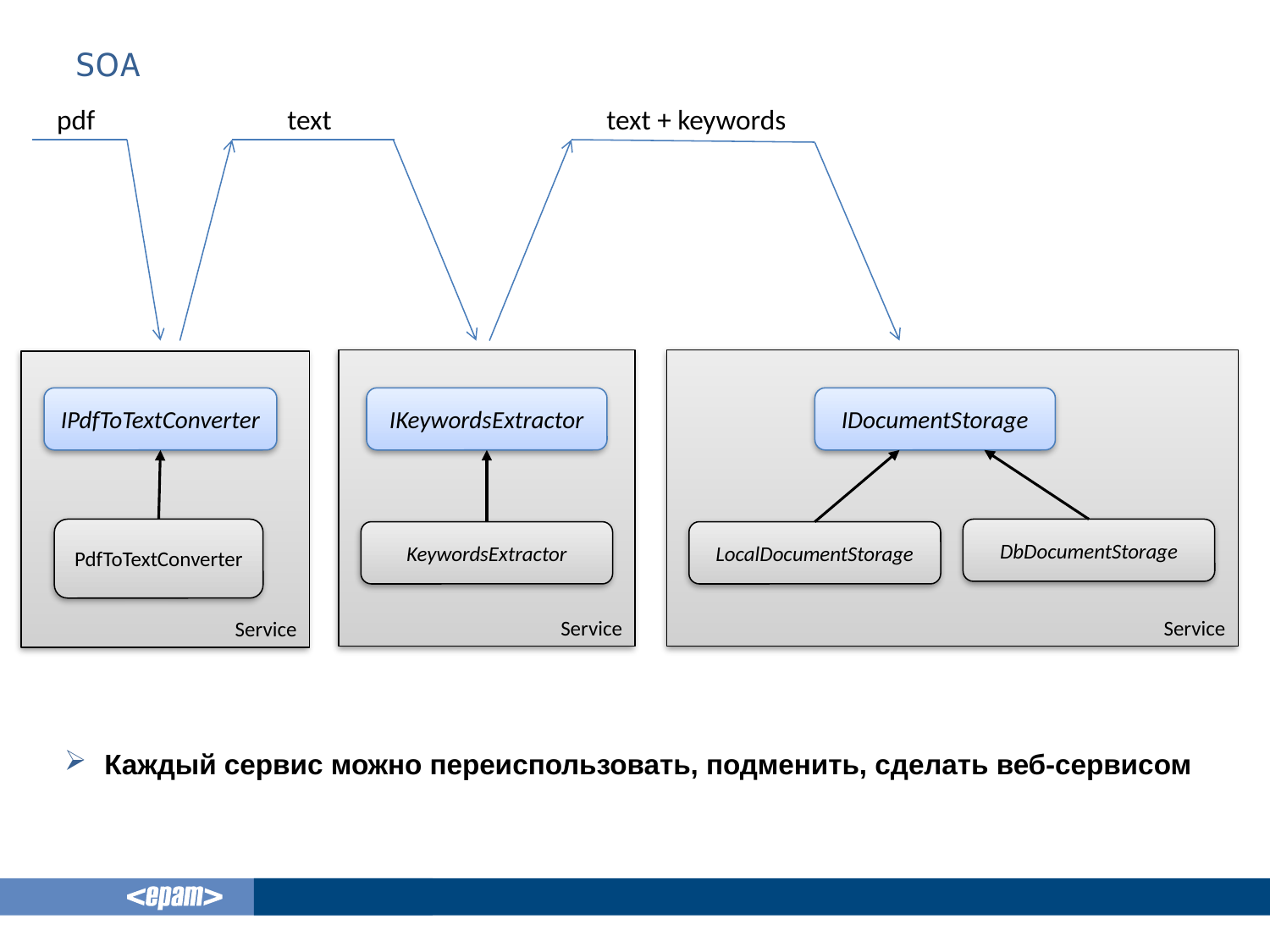

# SOA
text + keywords
pdf
text
Service
Service
Service
IDocumentStorage
IPdfToTextConverter
IKeywordsExtractor
PdfToTextConverter
DbDocumentStorage
KeywordsExtractor
LocalDocumentStorage
Каждый сервис можно переиспользовать, подменить, сделать веб-сервисом